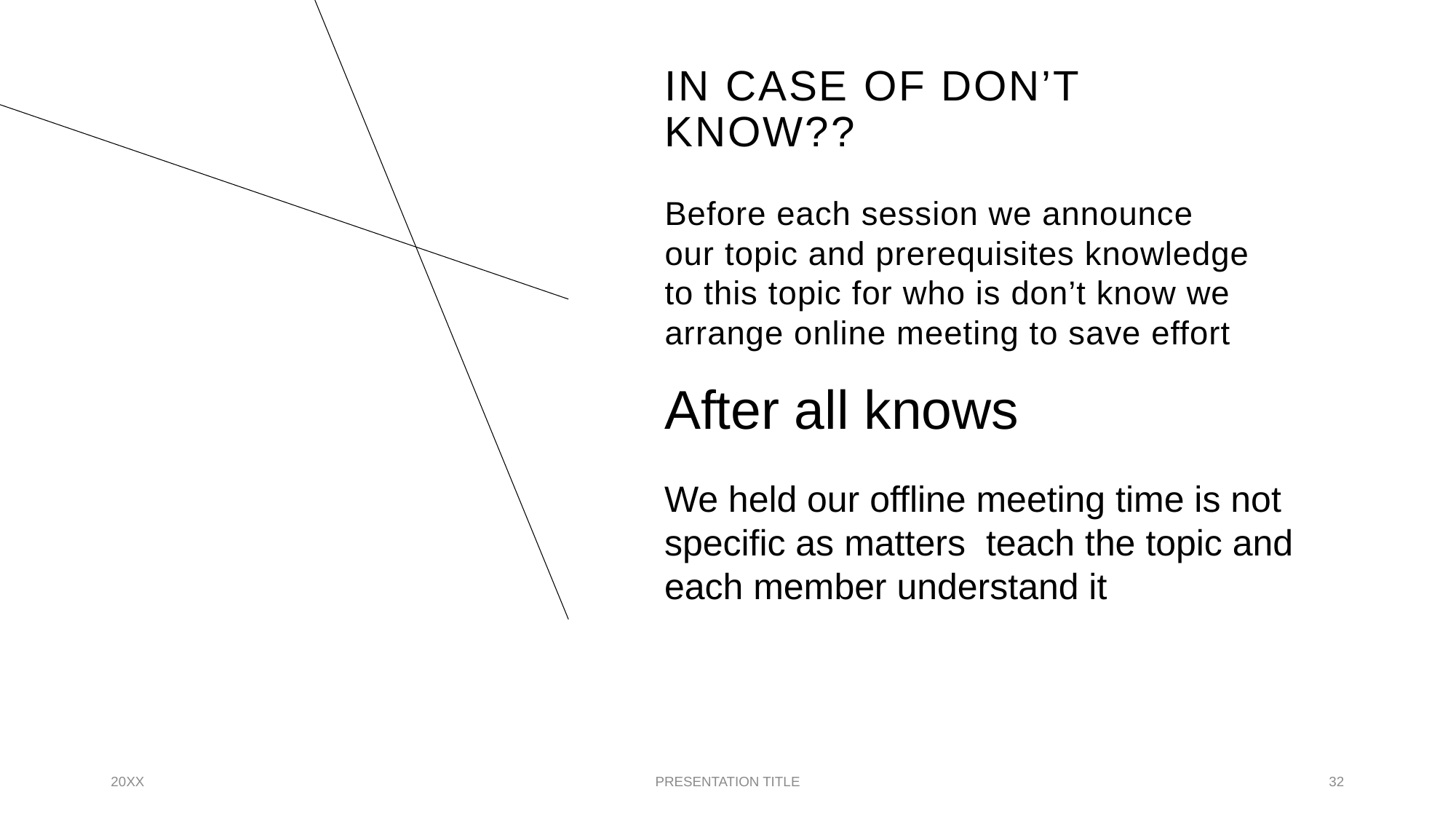

# In case of don’t know??
Before each session we announce our topic and prerequisites knowledge to this topic for who is don’t know we arrange online meeting to save effort
After all knows
We held our offline meeting time is not specific as matters  teach the topic and each member understand it
20XX
PRESENTATION TITLE
32